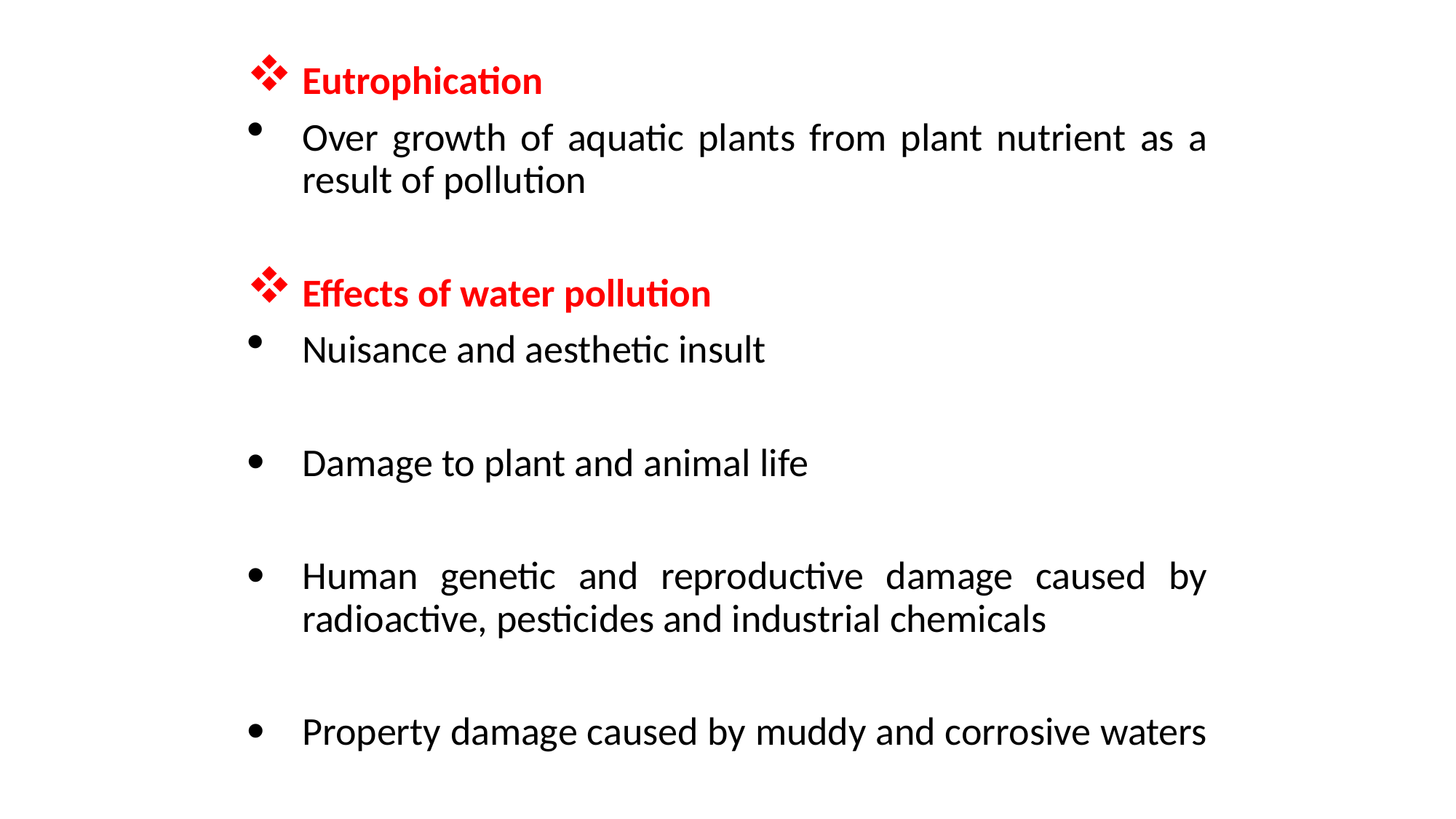

Eutrophication
Over growth of aquatic plants from plant nutrient as a result of pollution

Effects of water pollution
Nuisance and aesthetic insult

Damage to plant and animal life

Human genetic and reproductive damage caused by radioactive, pesticides and industrial chemicals

Property damage caused by muddy and corrosive waters